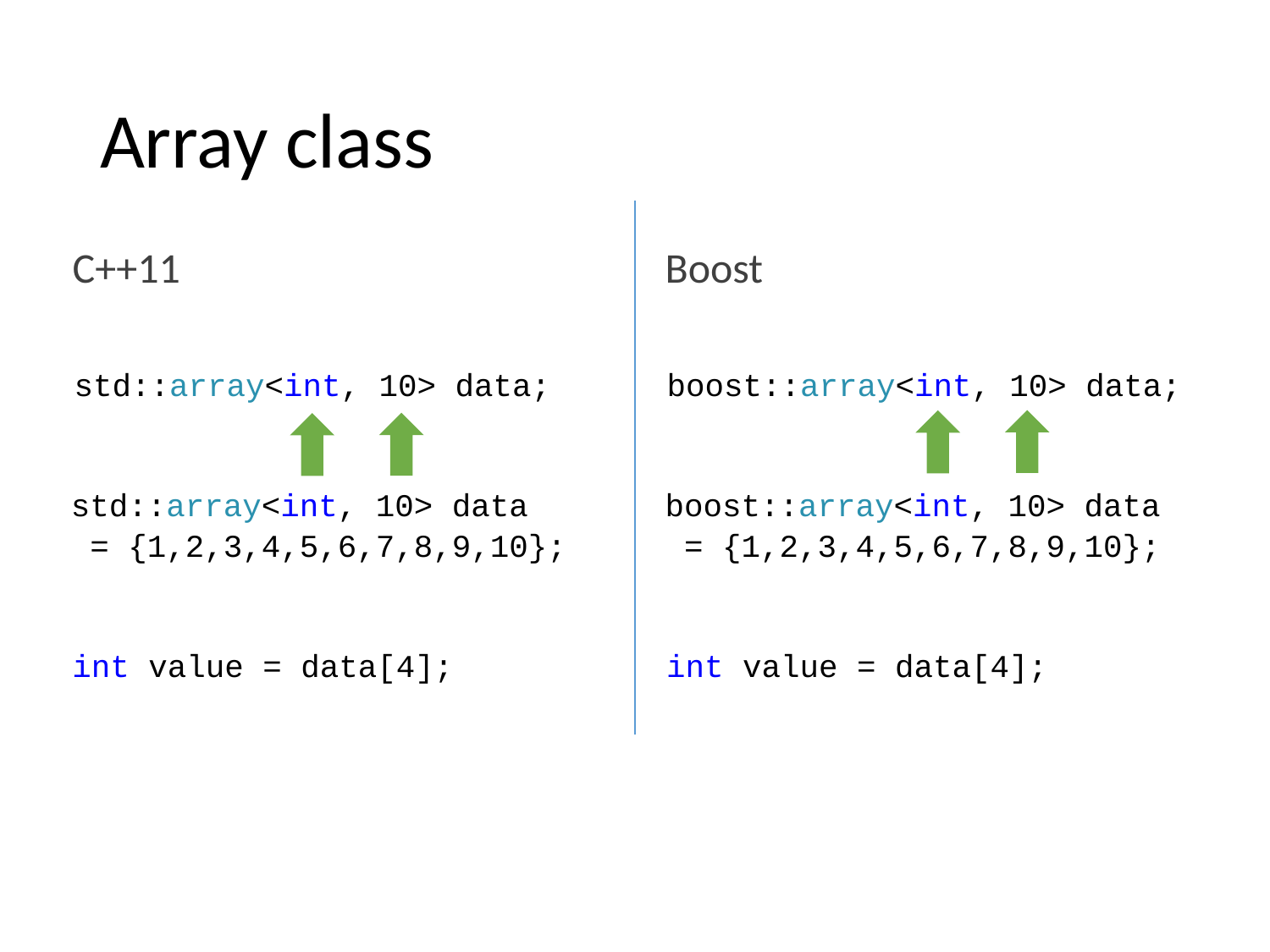

# Array class
C++11
Boost
std::array<int, 10> data;
boost::array<int, 10> data;

std::array<int, 10> data
 = {1,2,3,4,5,6,7,8,9,10};
boost::array<int, 10> data = {1,2,3,4,5,6,7,8,9,10};
int value = data[4];
int value = data[4];